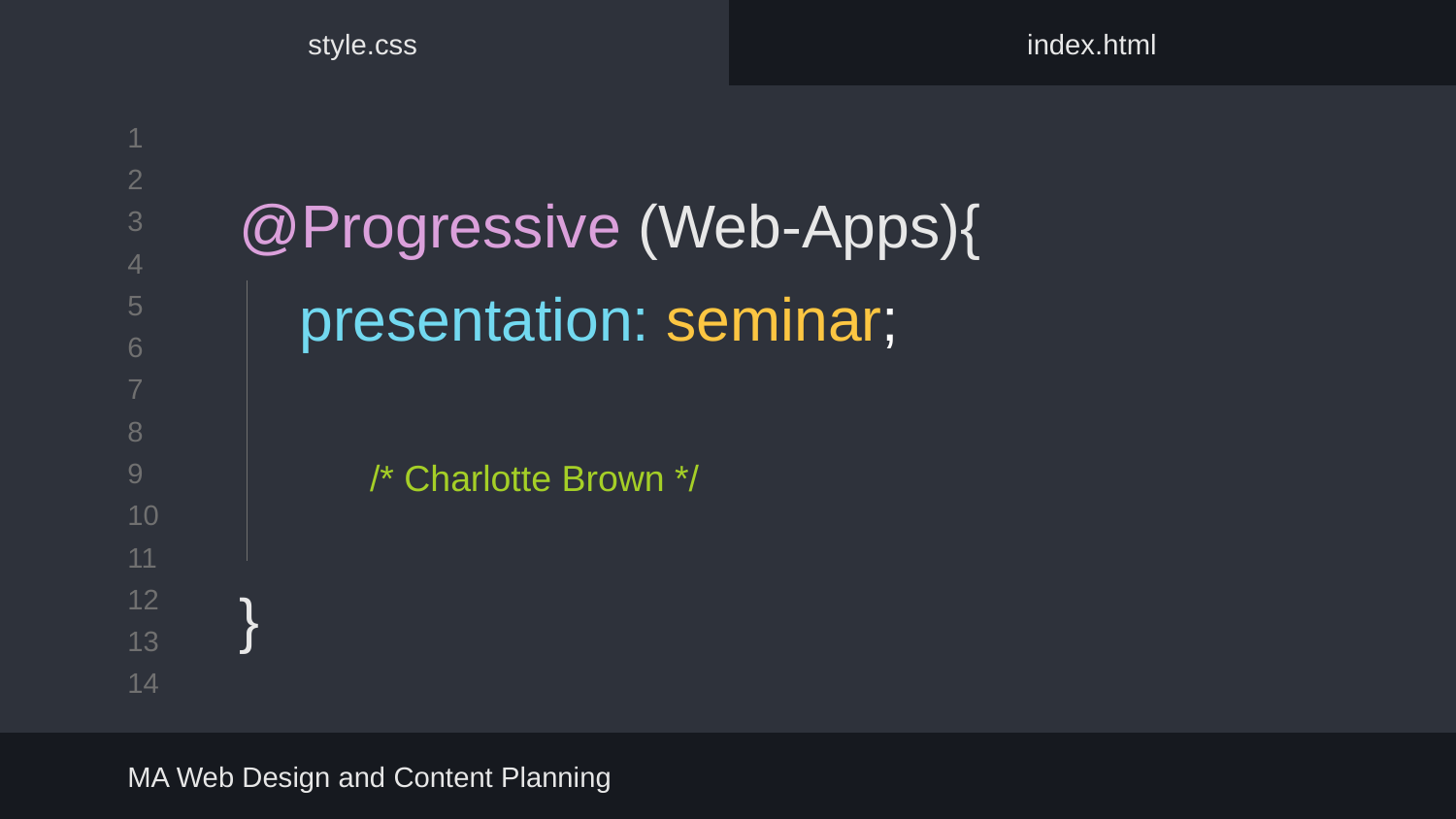

style.css
index.html
# @Progressive (Web-Apps){
}
presentation: seminar;
/* Charlotte Brown */
MA Web Design and Content Planning